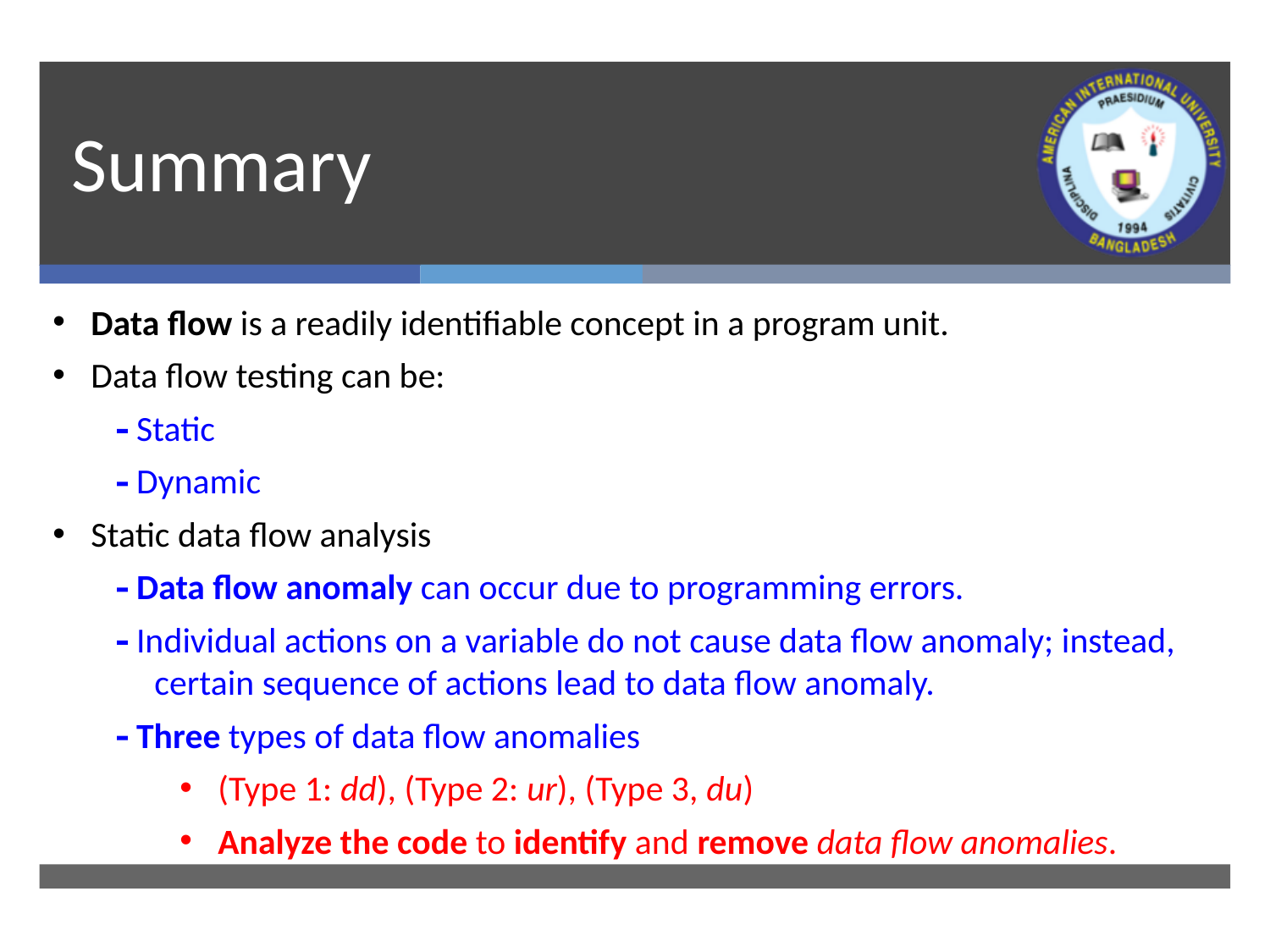

# Summary
Data flow is a readily identifiable concept in a program unit.
Data flow testing can be:
− Static
− Dynamic
Static data flow analysis
− Data flow anomaly can occur due to programming errors.
− Individual actions on a variable do not cause data flow anomaly; instead, certain sequence of actions lead to data flow anomaly.
− Three types of data flow anomalies
(Type 1: dd), (Type 2: ur), (Type 3, du)
Analyze the code to identify and remove data flow anomalies.